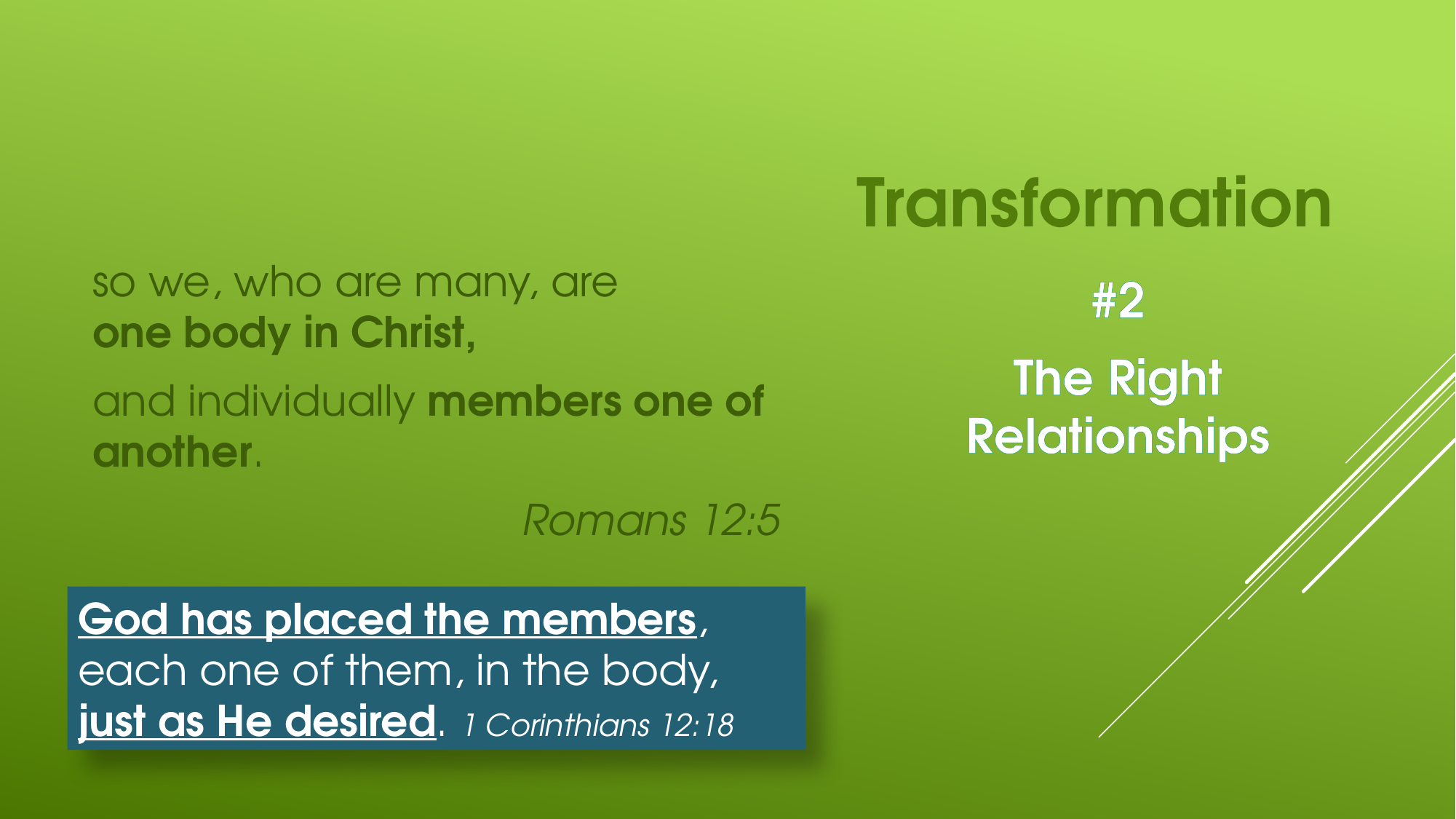

so we, who are many, are
one body in Christ,
and individually members one of another.
Romans 12:5
# Transformation
#2
The Right Relationships
God has placed the members,
each one of them, in the body,
just as He desired. 1 Corinthians 12:18